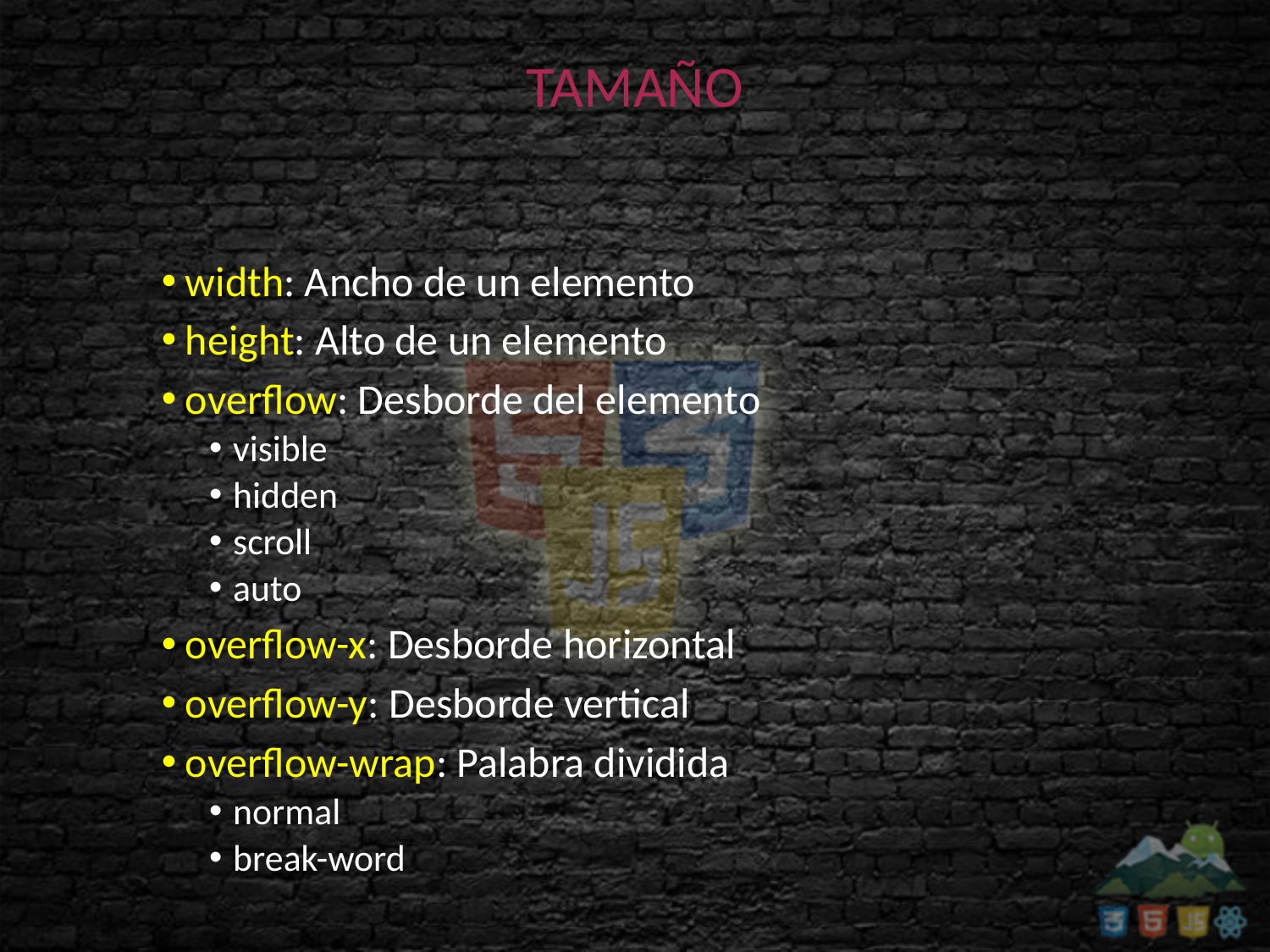

# TAMAÑO
width: Ancho de un elemento
height: Alto de un elemento
overflow: Desborde del elemento
visible
hidden
scroll
auto
overflow-x: Desborde horizontal
overflow-y: Desborde vertical
overflow-wrap: Palabra dividida
normal
break-word